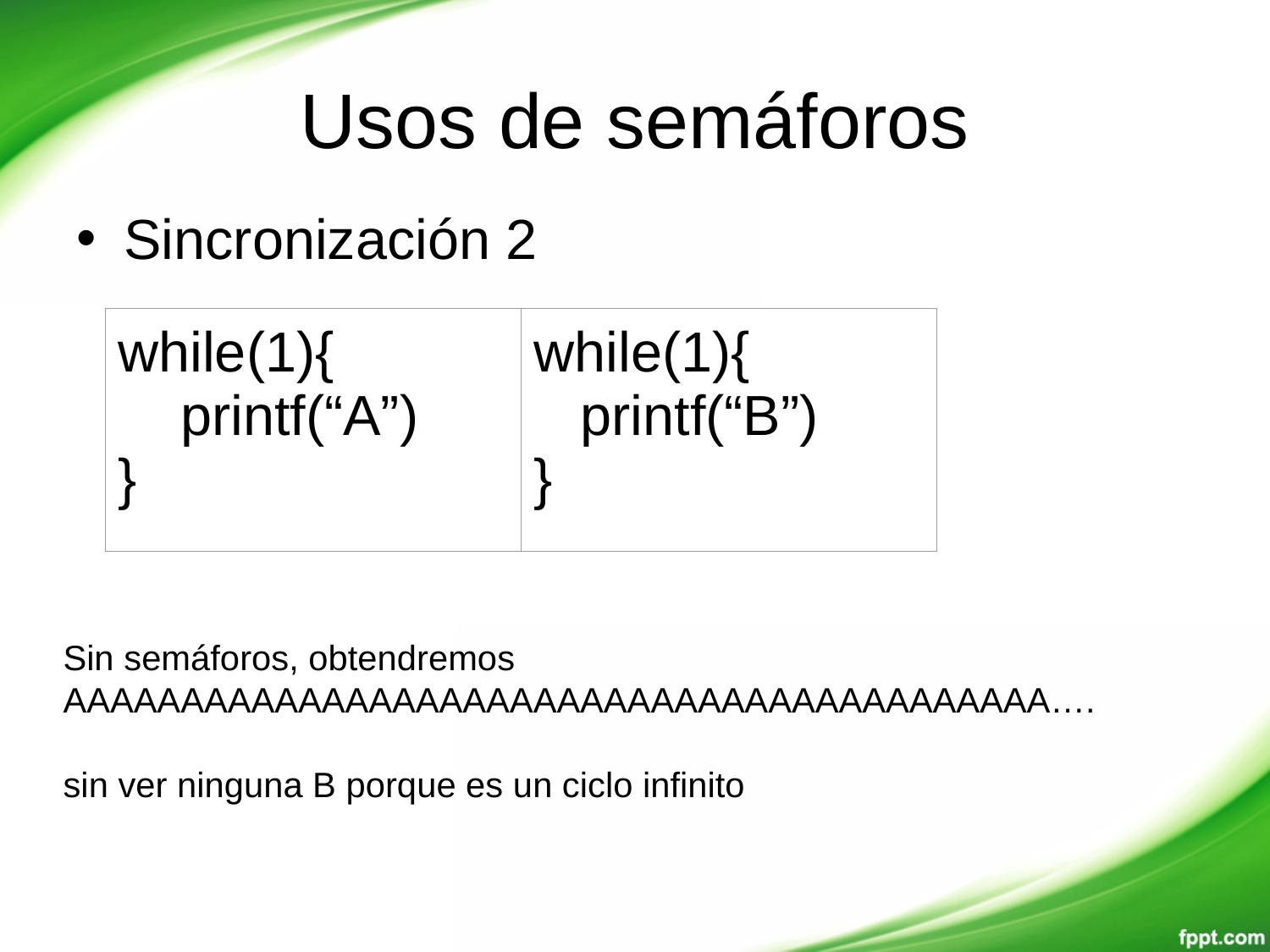

# Usos de semáforos
Sincronización 2

| while(1){ printf(“A”) } | while(1){ printf(“B”) } |
| --- | --- |
Sin semáforos, obtendremos
AAAAAAAAAAAAAAAAAAAAAAAAAAAAAAAAAAAAAAAAAA….

sin ver ninguna B porque es un ciclo infinito